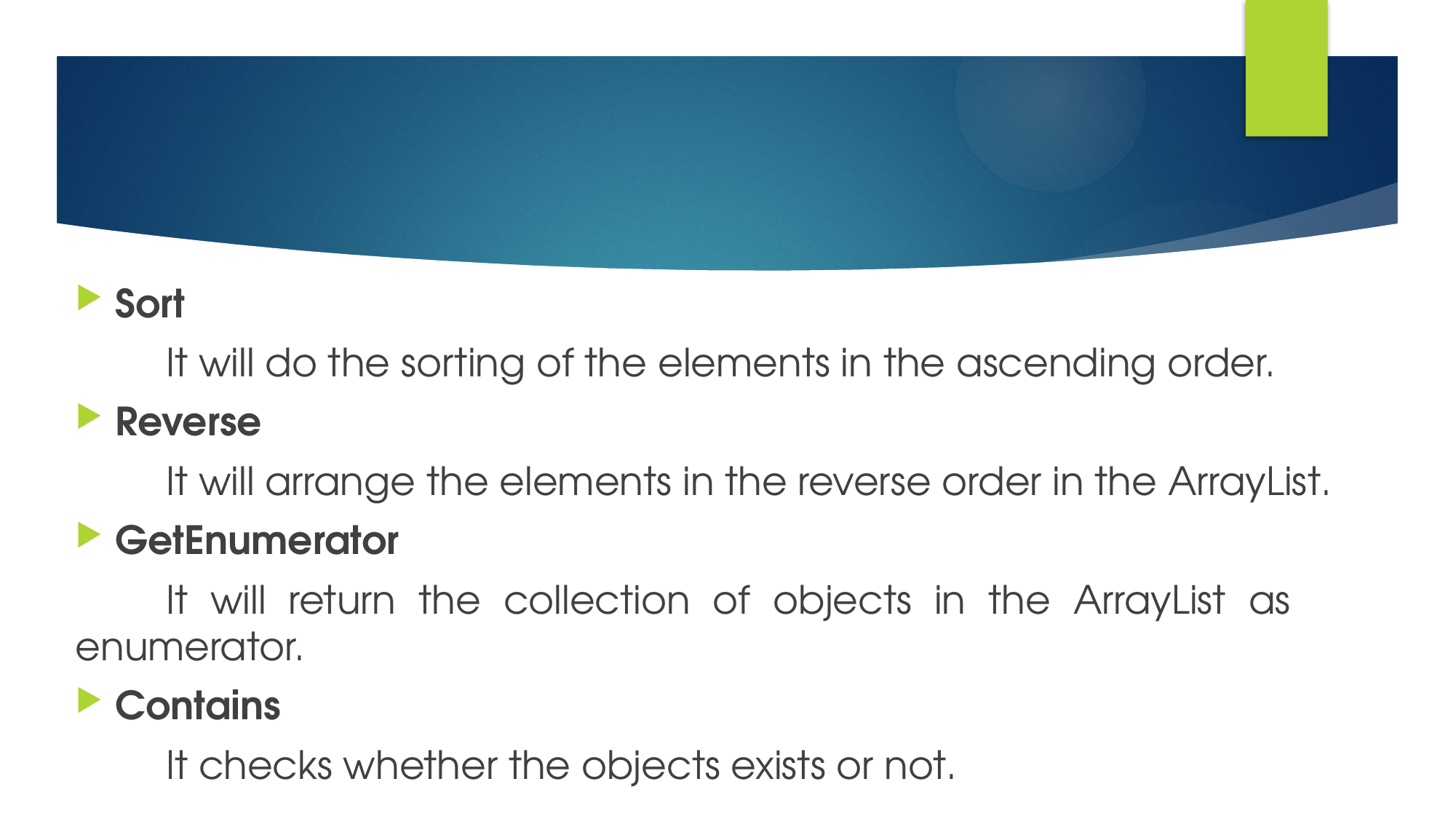

Sort
	It will do the sorting of the elements in the ascending order.
Reverse
	It will arrange the elements in the reverse order in the ArrayList.
GetEnumerator
	It will return the collection of objects in the ArrayList as 	enumerator.
Contains
	It checks whether the objects exists or not.